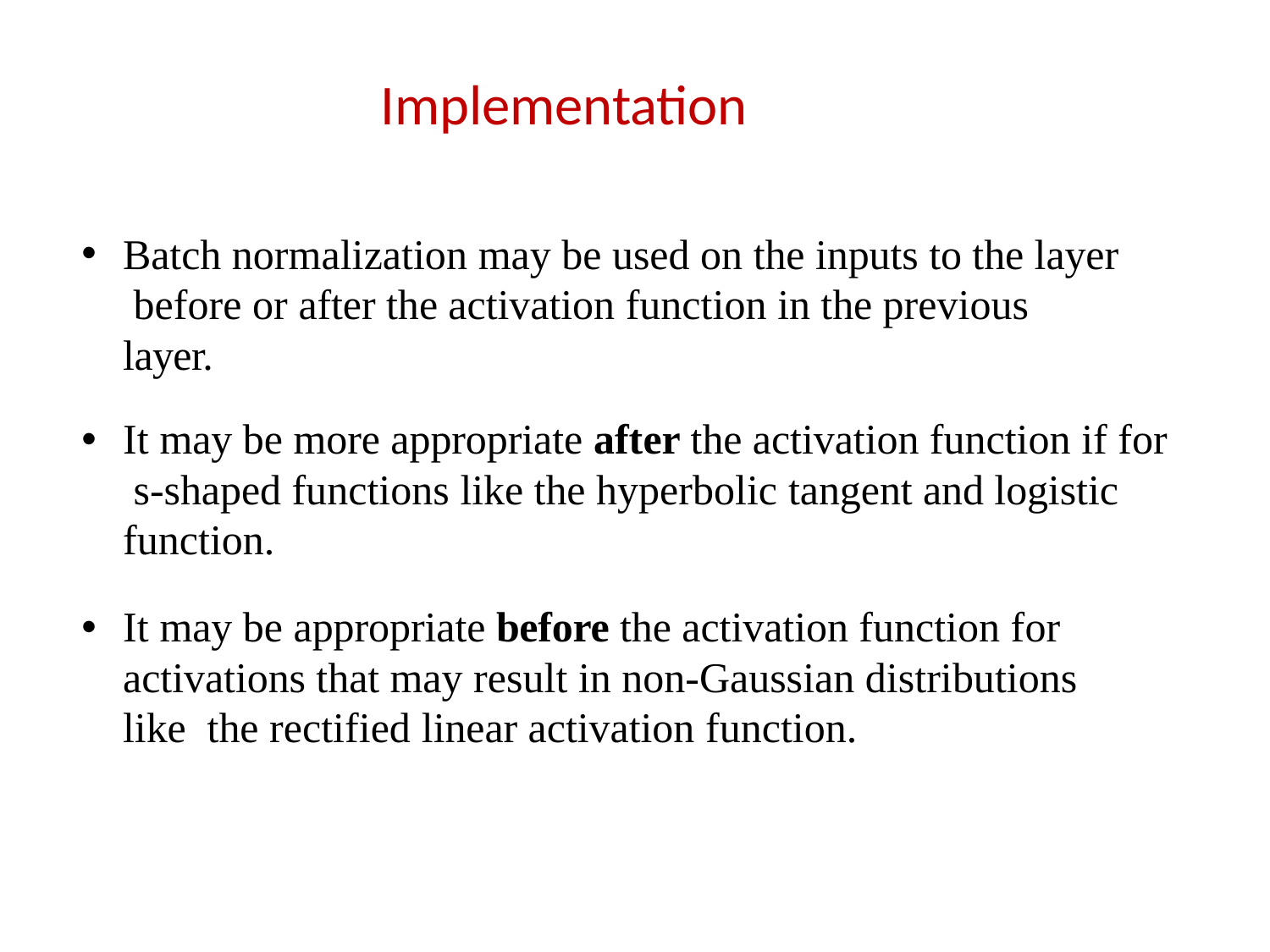

# Implementation
Batch normalization may be used on the inputs to the layer  before or after the activation function in the previous layer.
It may be more appropriate after the activation function if for  s-shaped functions like the hyperbolic tangent and logistic  function.
It may be appropriate before the activation function for  activations that may result in non-Gaussian distributions like  the rectified linear activation function.